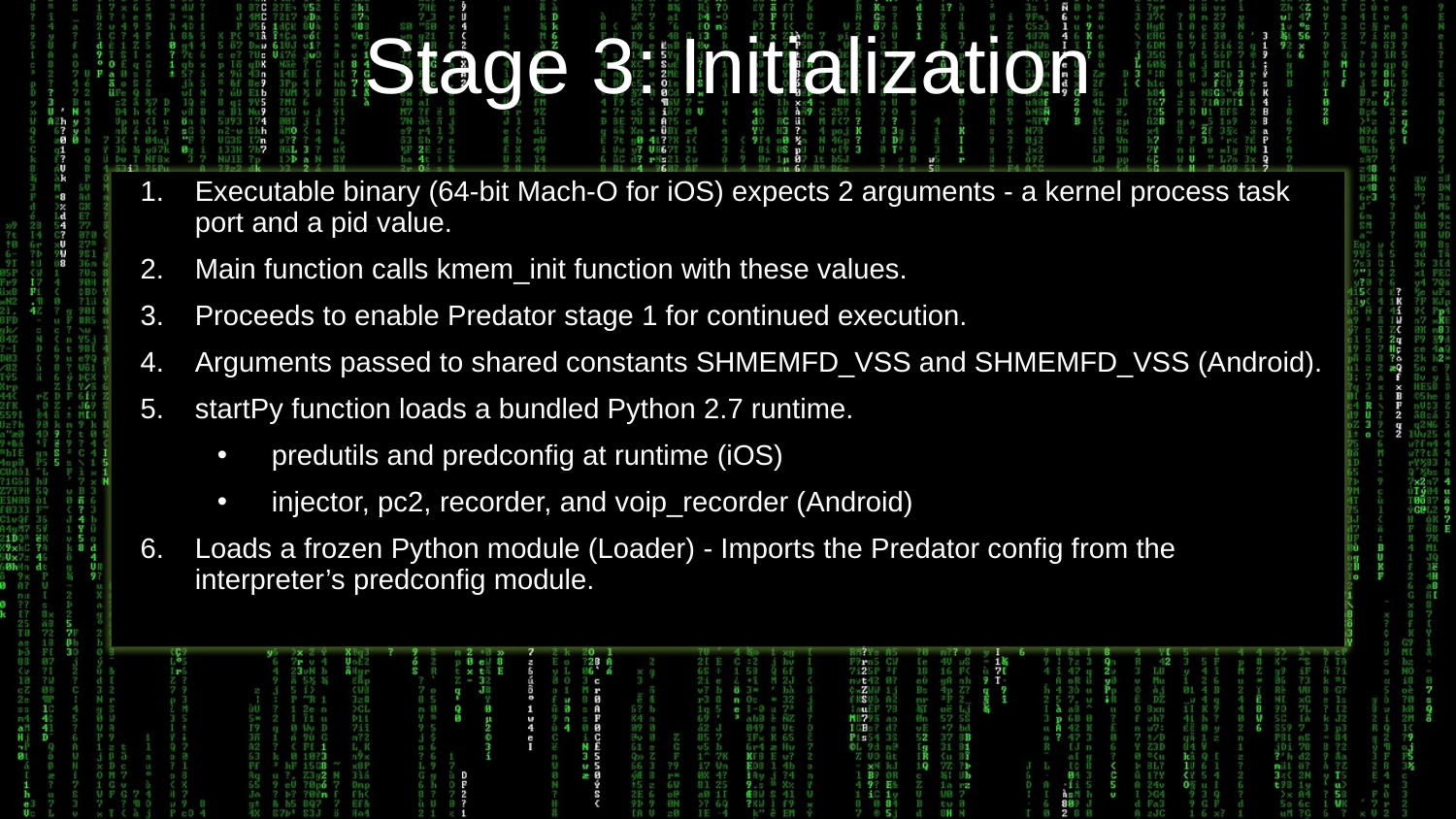

# Stage 3: Initialization
Executable binary (64-bit Mach-O for iOS) expects 2 arguments - a kernel process task port and a pid value.
Main function calls kmem_init function with these values.
Proceeds to enable Predator stage 1 for continued execution.
Arguments passed to shared constants SHMEMFD_VSS and SHMEMFD_VSS (Android).
startPy function loads a bundled Python 2.7 runtime.
predutils and predconfig at runtime (iOS)
injector, pc2, recorder, and voip_recorder (Android)
Loads a frozen Python module (Loader) - Imports the Predator config from the interpreter’s predconfig module.